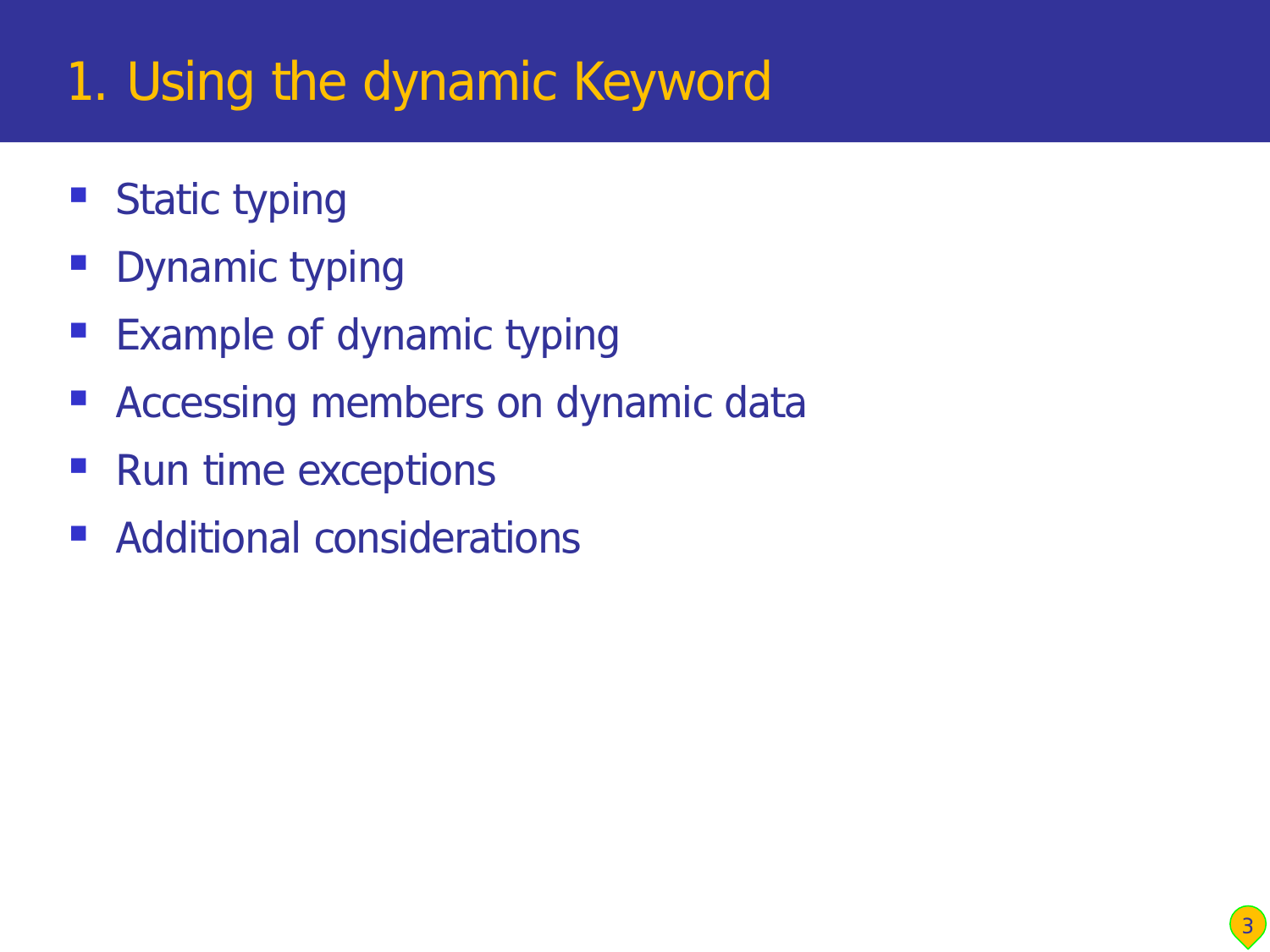

# 1. Using the dynamic Keyword
Static typing
Dynamic typing
Example of dynamic typing
Accessing members on dynamic data
Run time exceptions
Additional considerations
3